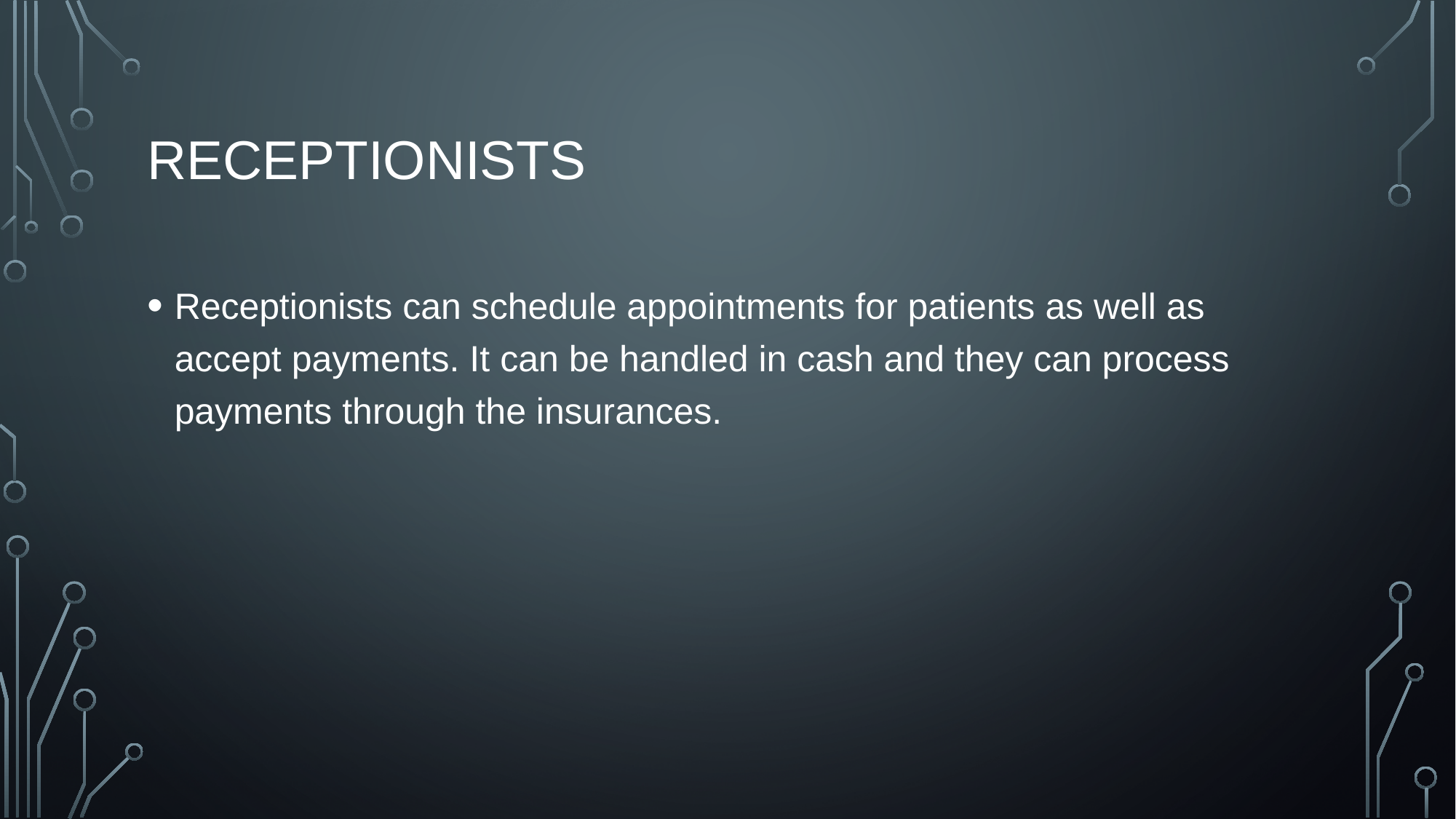

# receptionists
Receptionists can schedule appointments for patients as well as accept payments. It can be handled in cash and they can process payments through the insurances.